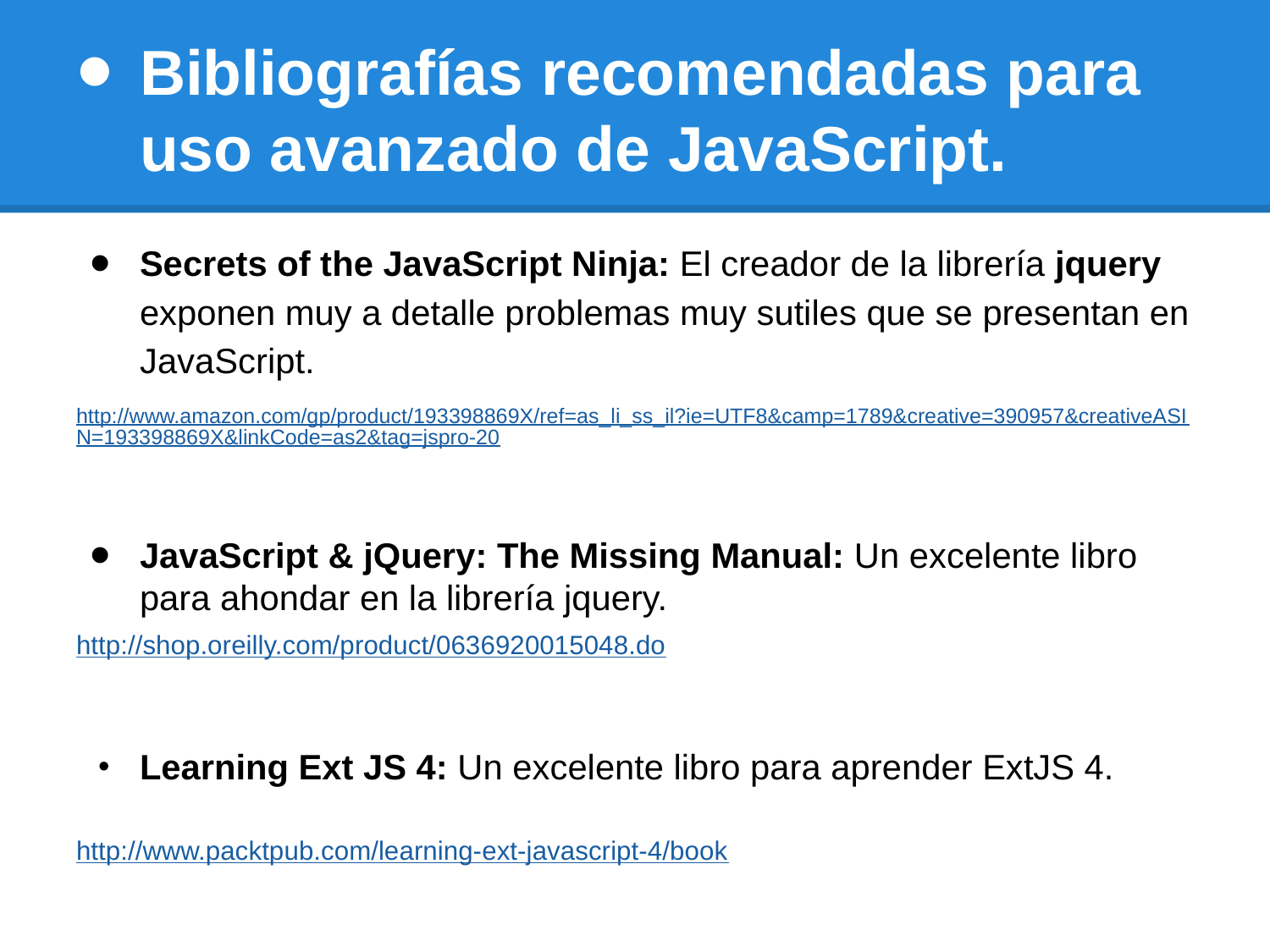

# Bibliografías recomendadas para uso avanzado de JavaScript.
Secrets of the JavaScript Ninja: El creador de la librería jquery exponen muy a detalle problemas muy sutiles que se presentan en JavaScript.
http://www.amazon.com/gp/product/193398869X/ref=as_li_ss_il?ie=UTF8&camp=1789&creative=390957&creativeASIN=193398869X&linkCode=as2&tag=jspro-20

JavaScript & jQuery: The Missing Manual: Un excelente libro para ahondar en la librería jquery.
http://shop.oreilly.com/product/0636920015048.do

Learning Ext JS 4: Un excelente libro para aprender ExtJS 4.
http://www.packtpub.com/learning-ext-javascript-4/book